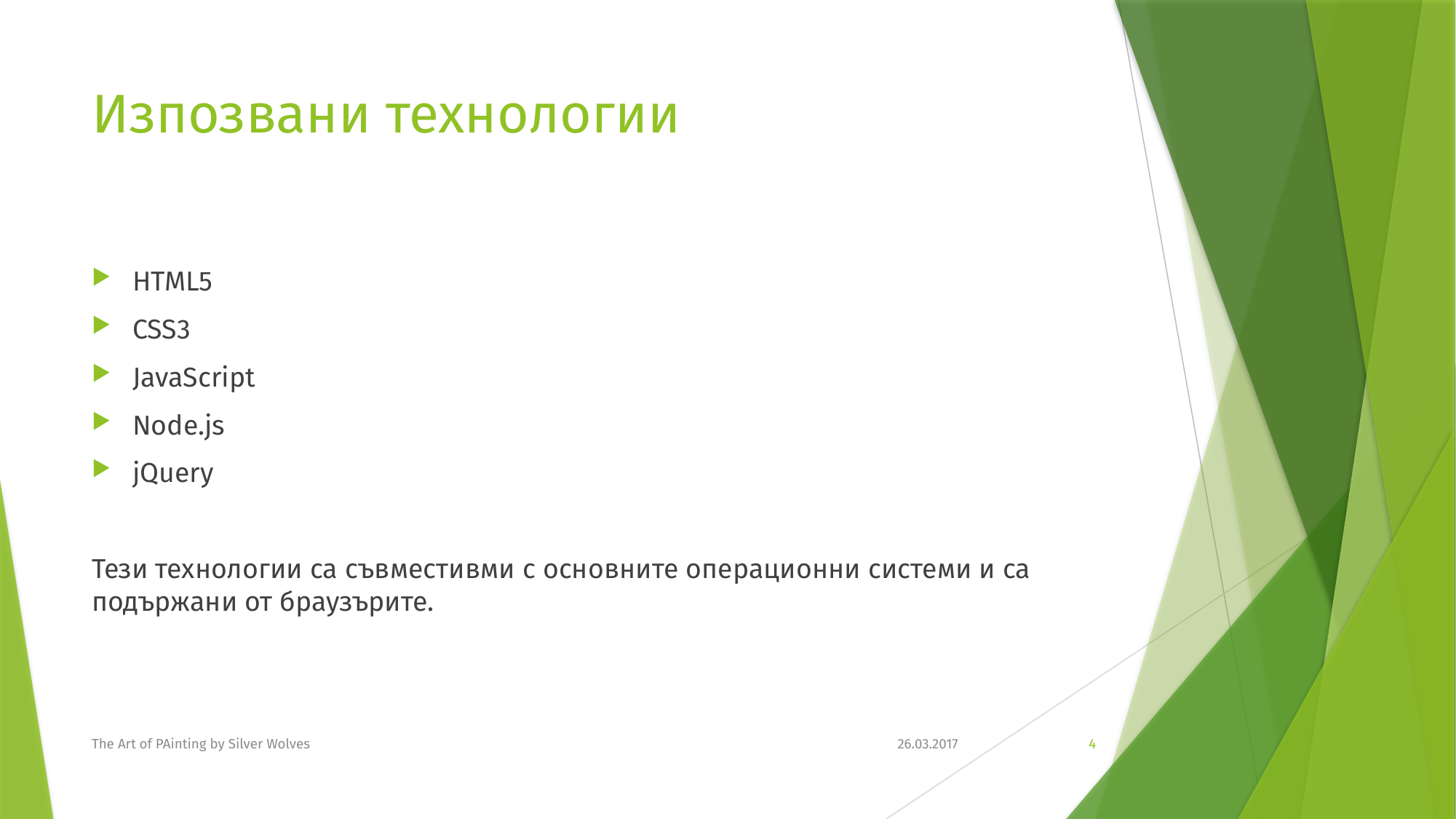

# Изпозвани технологии
HTML5
CSS3
JavaScript
Node.js
jQuery

Тези технологии са съвместивми с основните операционни системи и са подържани от браузърите.
The Art of PAinting by Silver Wolves
26.03.2017
4